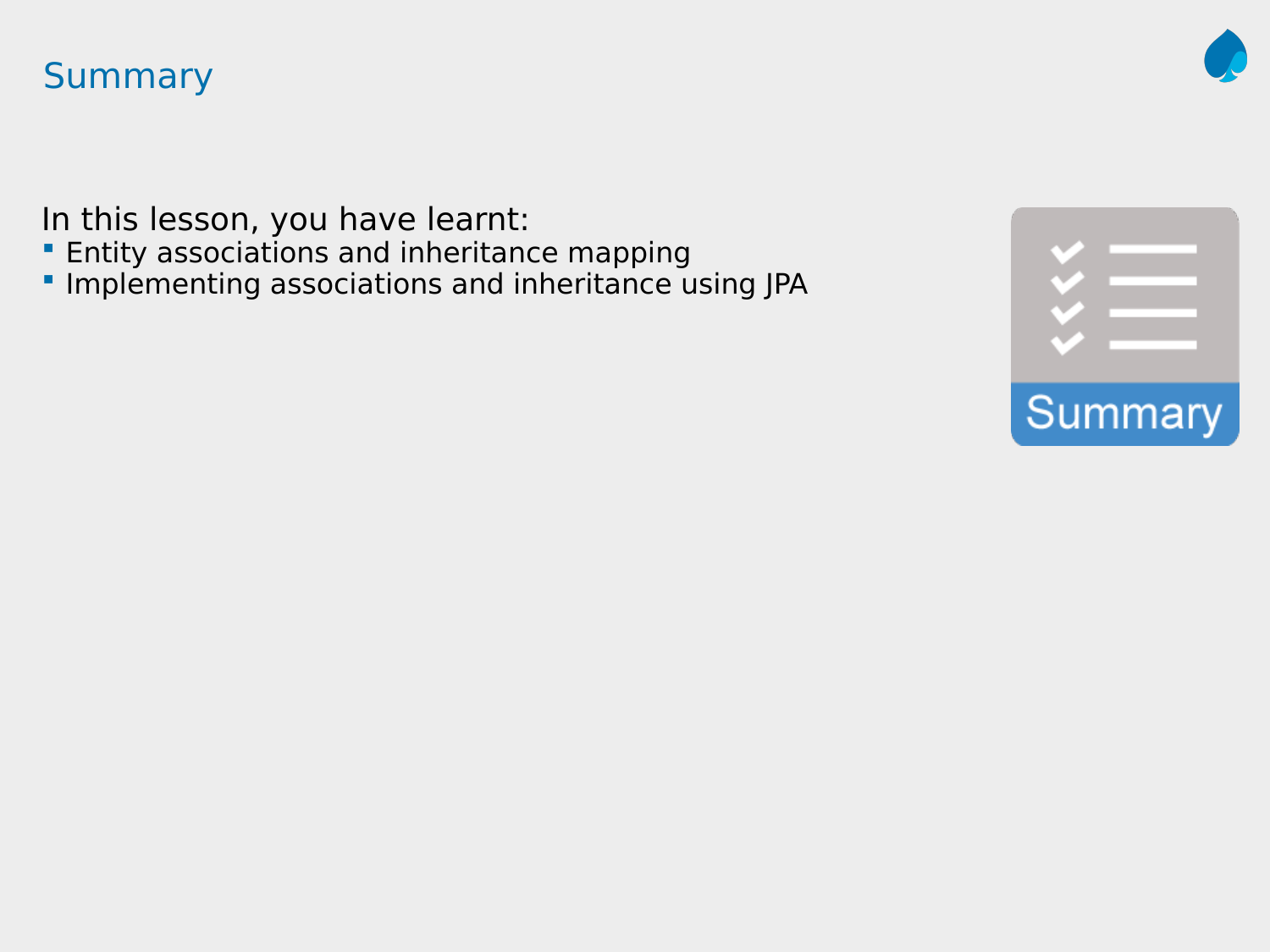

# Summary
In this lesson, you have learnt:
Entity associations and inheritance mapping
Implementing associations and inheritance using JPA